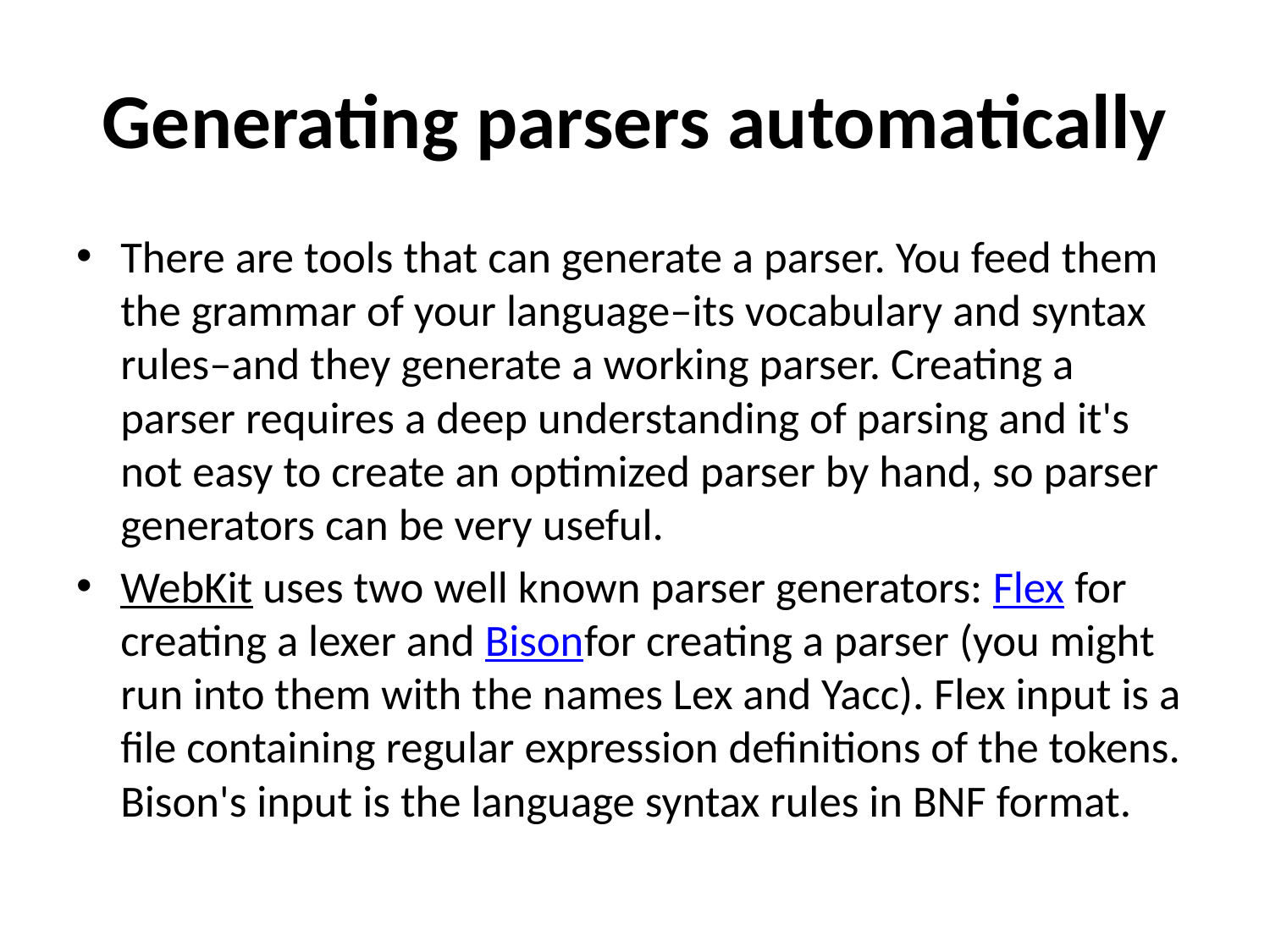

# Generating parsers automatically
There are tools that can generate a parser. You feed them the grammar of your language–its vocabulary and syntax rules–and they generate a working parser. Creating a parser requires a deep understanding of parsing and it's not easy to create an optimized parser by hand, so parser generators can be very useful.
WebKit uses two well known parser generators: Flex for creating a lexer and Bisonfor creating a parser (you might run into them with the names Lex and Yacc). Flex input is a file containing regular expression definitions of the tokens. Bison's input is the language syntax rules in BNF format.